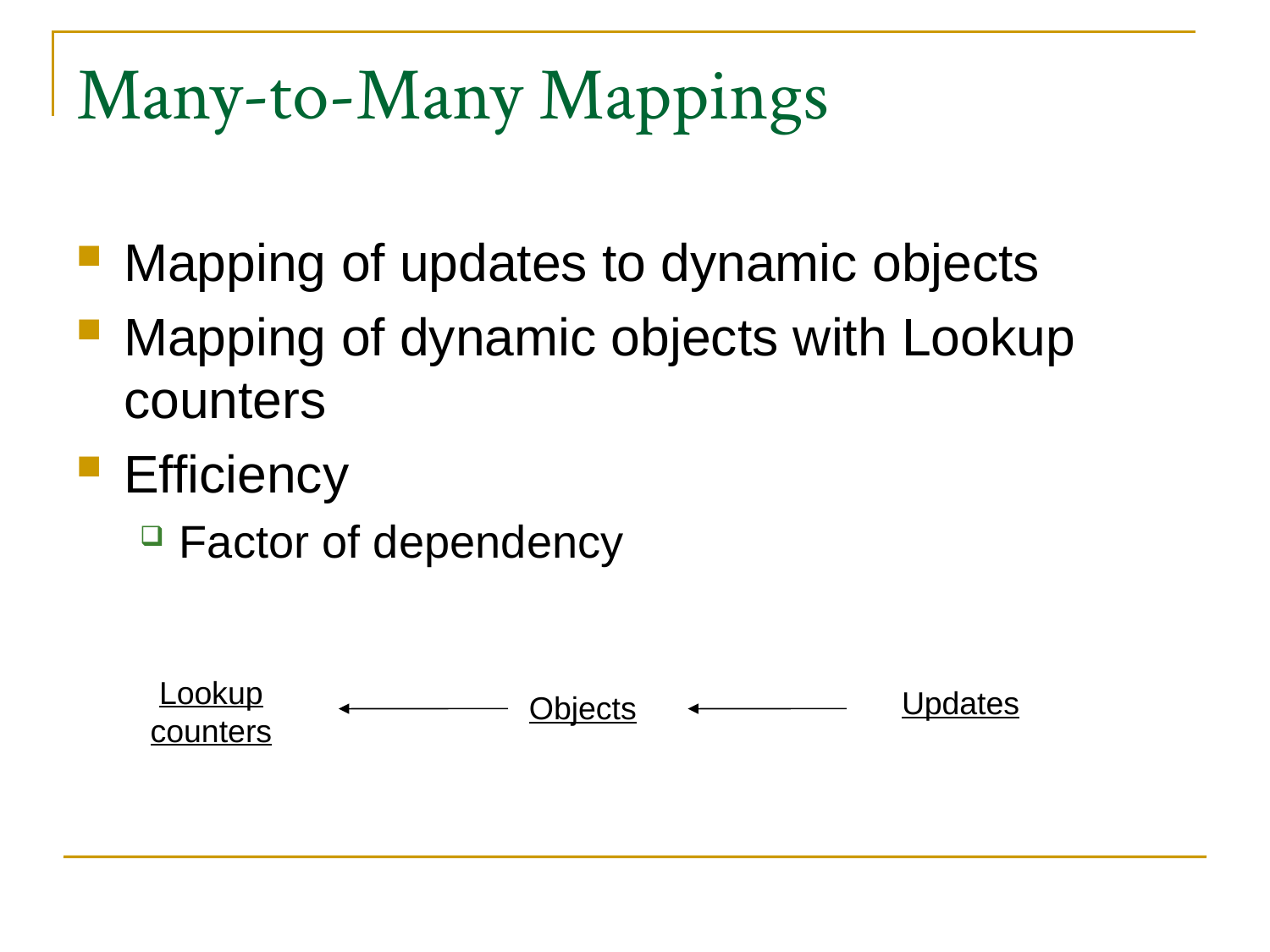

# Many-to-Many Mappings
Mapping of updates to dynamic objects
Mapping of dynamic objects with Lookup counters
Efficiency
Factor of dependency
Lookup
counters
Updates
Objects